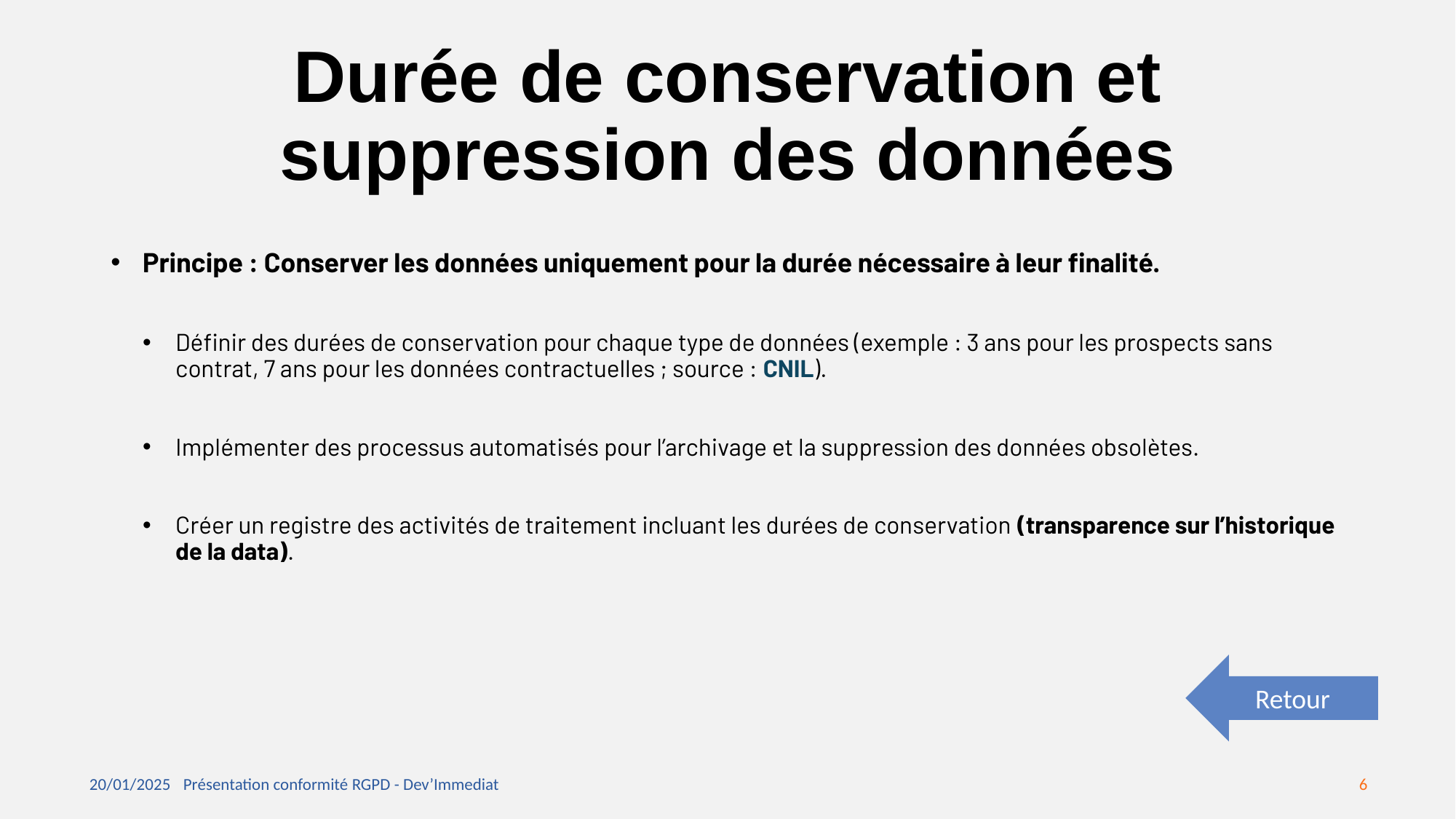

# Durée de conservation et suppression des données
Principe : Conserver les données uniquement pour la durée nécessaire à leur finalité.

Définir des durées de conservation pour chaque type de données (exemple : 3 ans pour les prospects sans contrat, 7 ans pour les données contractuelles ; source : CNIL).

Implémenter des processus automatisés pour l’archivage et la suppression des données obsolètes.

Créer un registre des activités de traitement incluant les durées de conservation (transparence sur l’historique de la data).

Retour